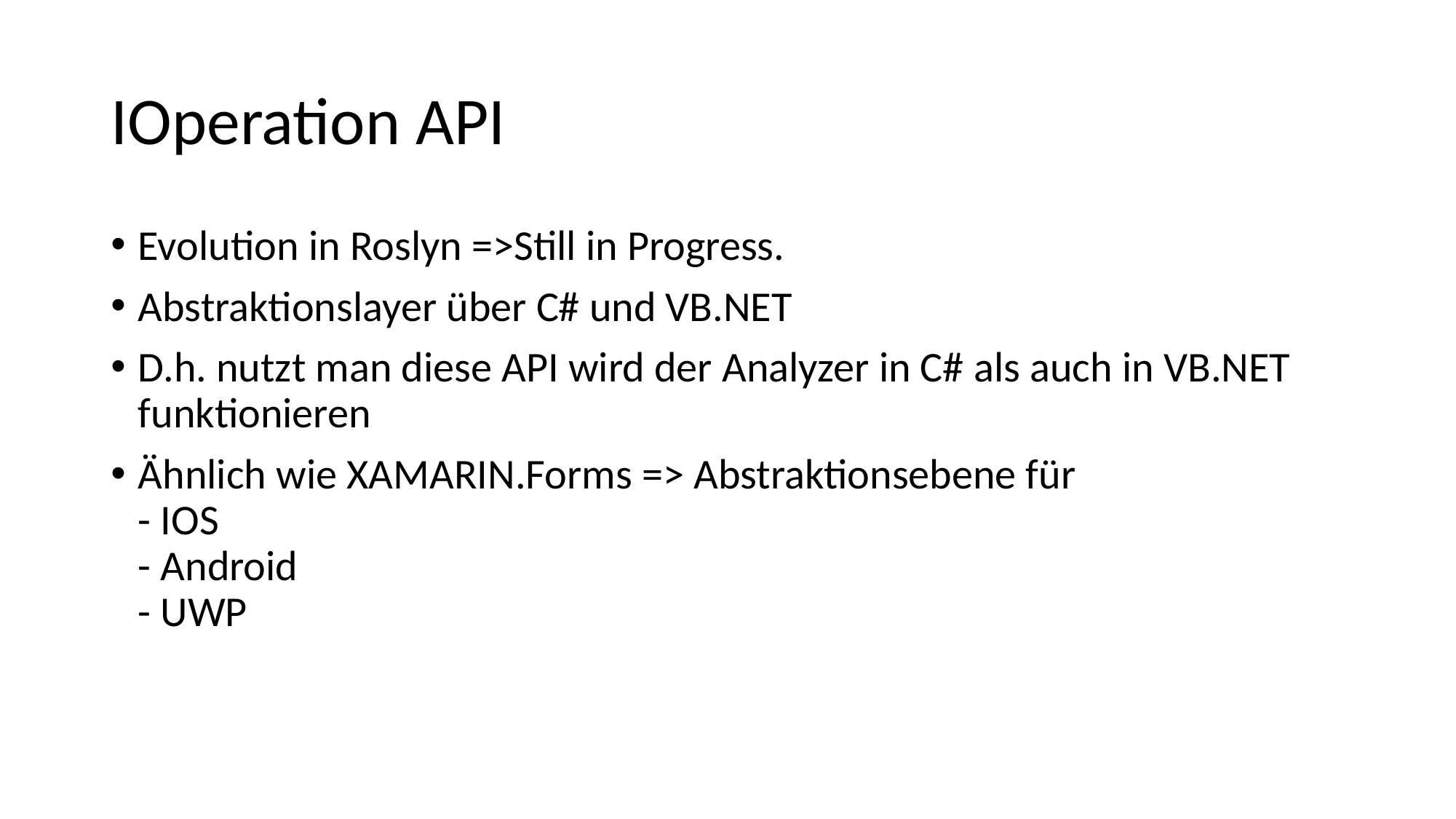

# IOperation API
Evolution in Roslyn =>Still in Progress.
Abstraktionslayer über C# und VB.NET
D.h. nutzt man diese API wird der Analyzer in C# als auch in VB.NET funktionieren
Ähnlich wie XAMARIN.Forms => Abstraktionsebene für
- IOS
- Android
- UWP